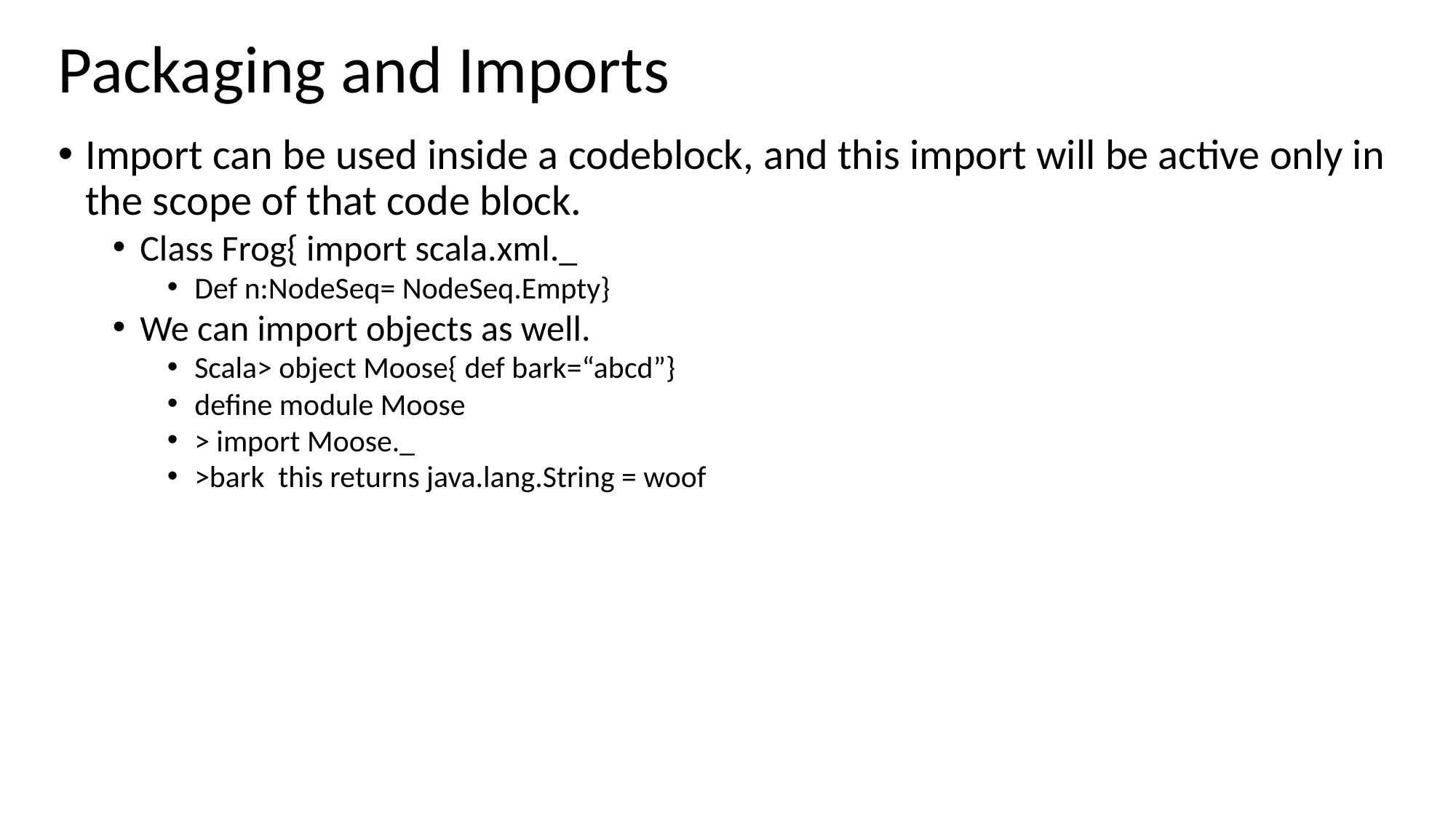

Packaging and Imports
Import can be used inside a codeblock, and this import will be active only in the scope of that code block.
Class Frog{ import scala.xml._
Def n:NodeSeq= NodeSeq.Empty}
We can import objects as well.
Scala> object Moose{ def bark=“abcd”}
define module Moose
> import Moose._
>bark  this returns java.lang.String = woof